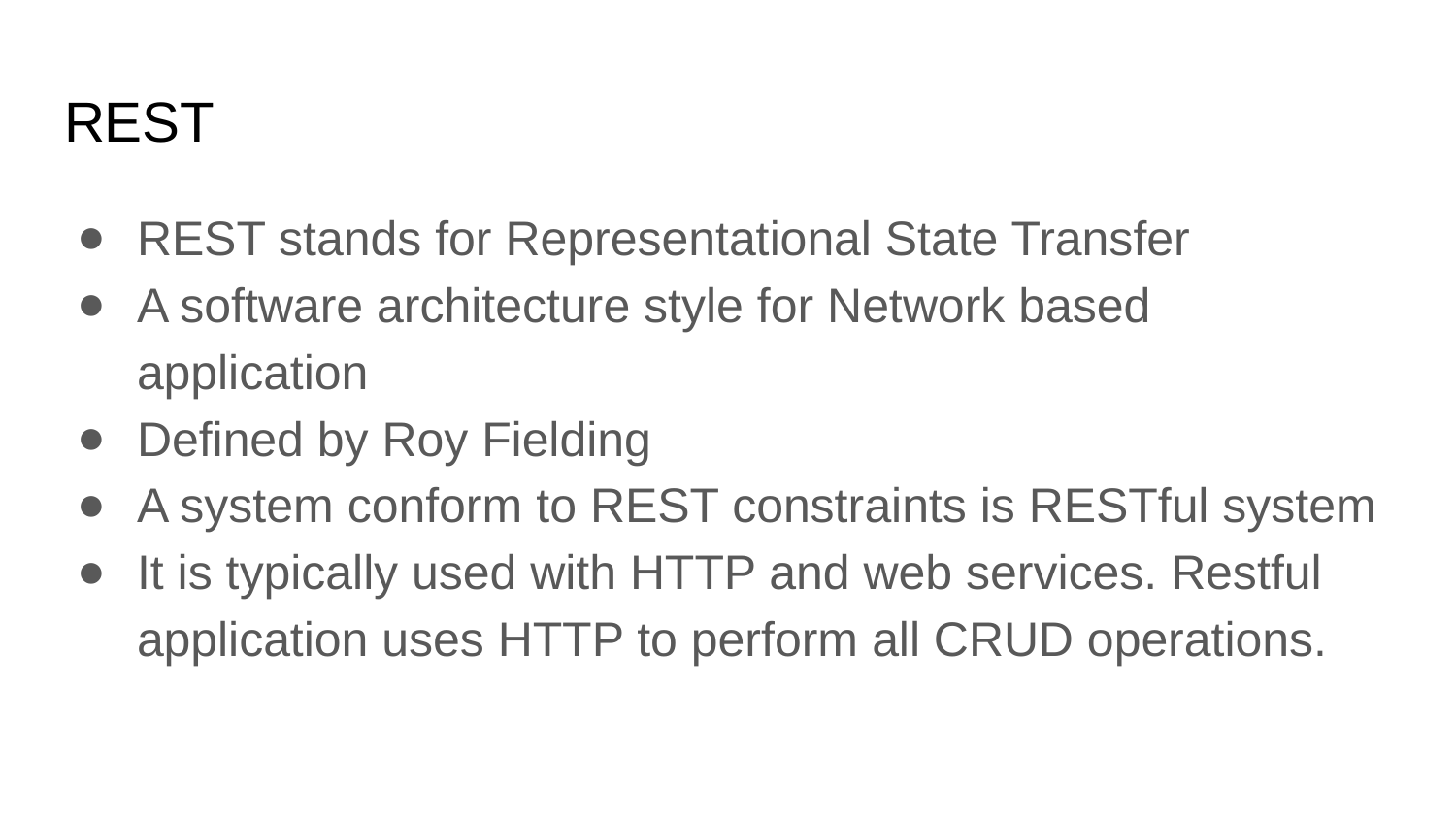

# REST
REST stands for Representational State Transfer
A software architecture style for Network based application
Defined by Roy Fielding
A system conform to REST constraints is RESTful system
It is typically used with HTTP and web services. Restful application uses HTTP to perform all CRUD operations.